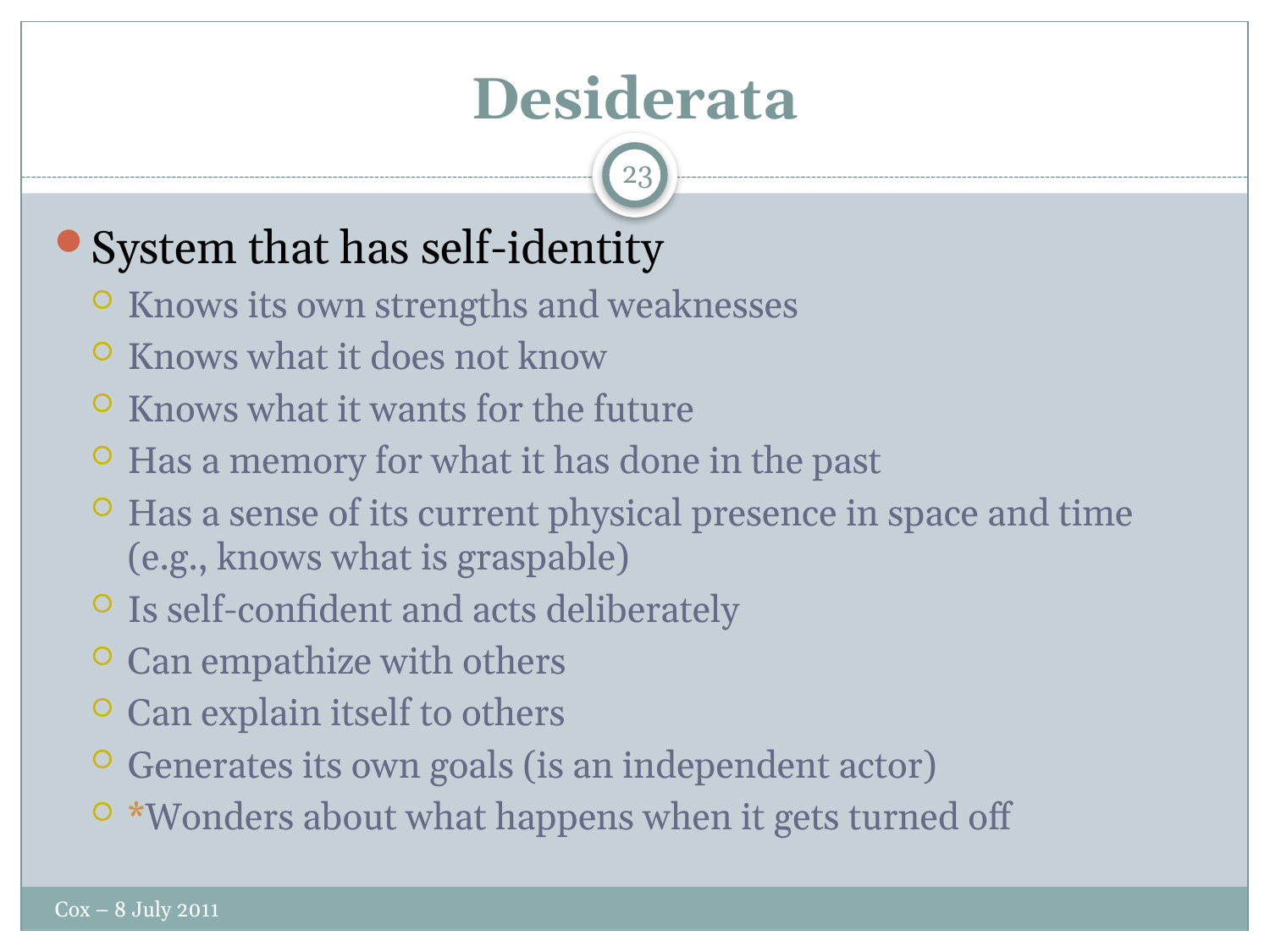

# Desiderata
23
System that has self-identity
Knows its own strengths and weaknesses
Knows what it does not know
Knows what it wants for the future
Has a memory for what it has done in the past
Has a sense of its current physical presence in space and time (e.g., knows what is graspable)
Is self-confident and acts deliberately
Can empathize with others
Can explain itself to others
Generates its own goals (is an independent actor)
*Wonders about what happens when it gets turned off
Cox – 8 July 2011